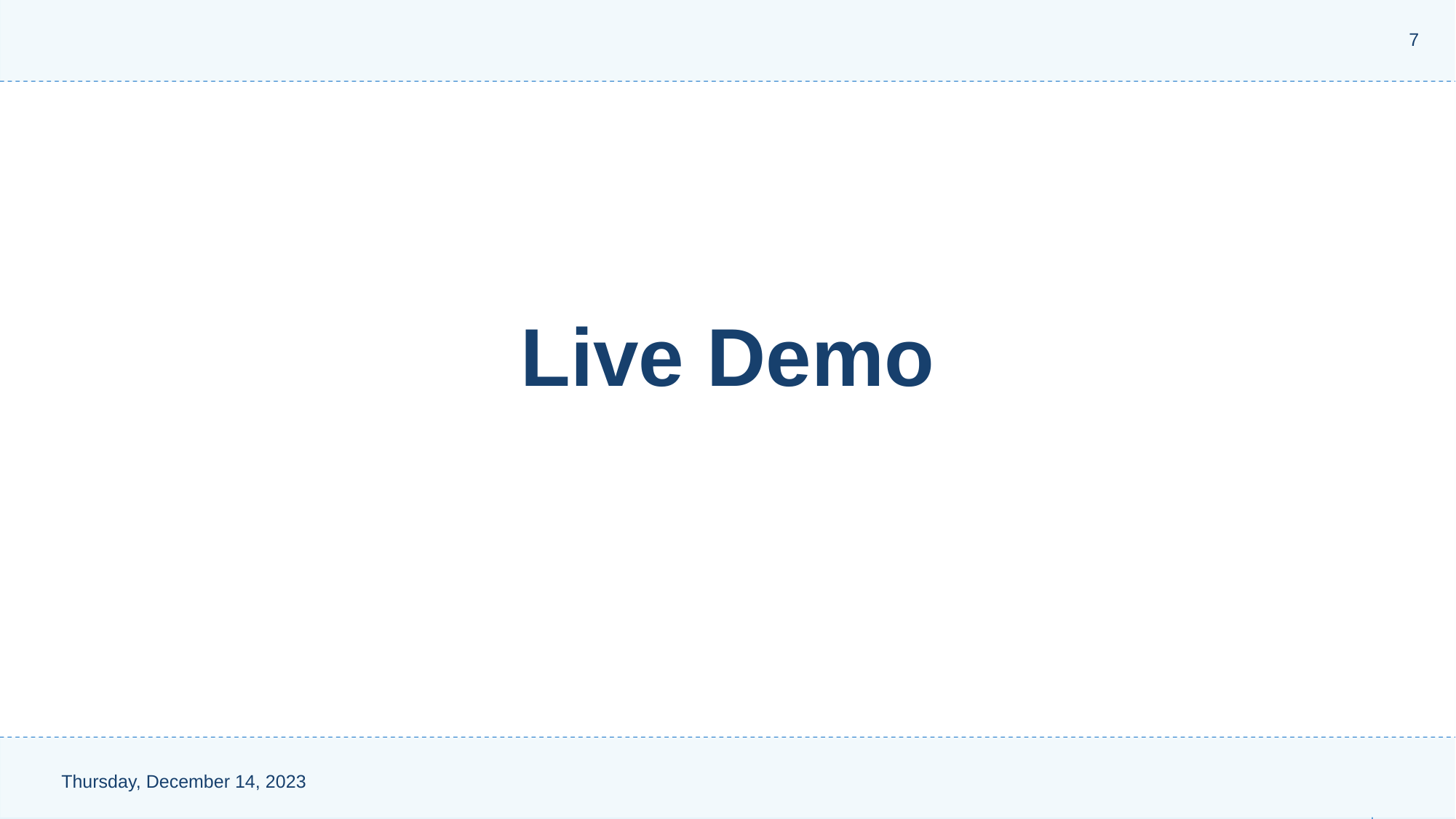

7

# Live Demo

Thursday, December 14, 2023